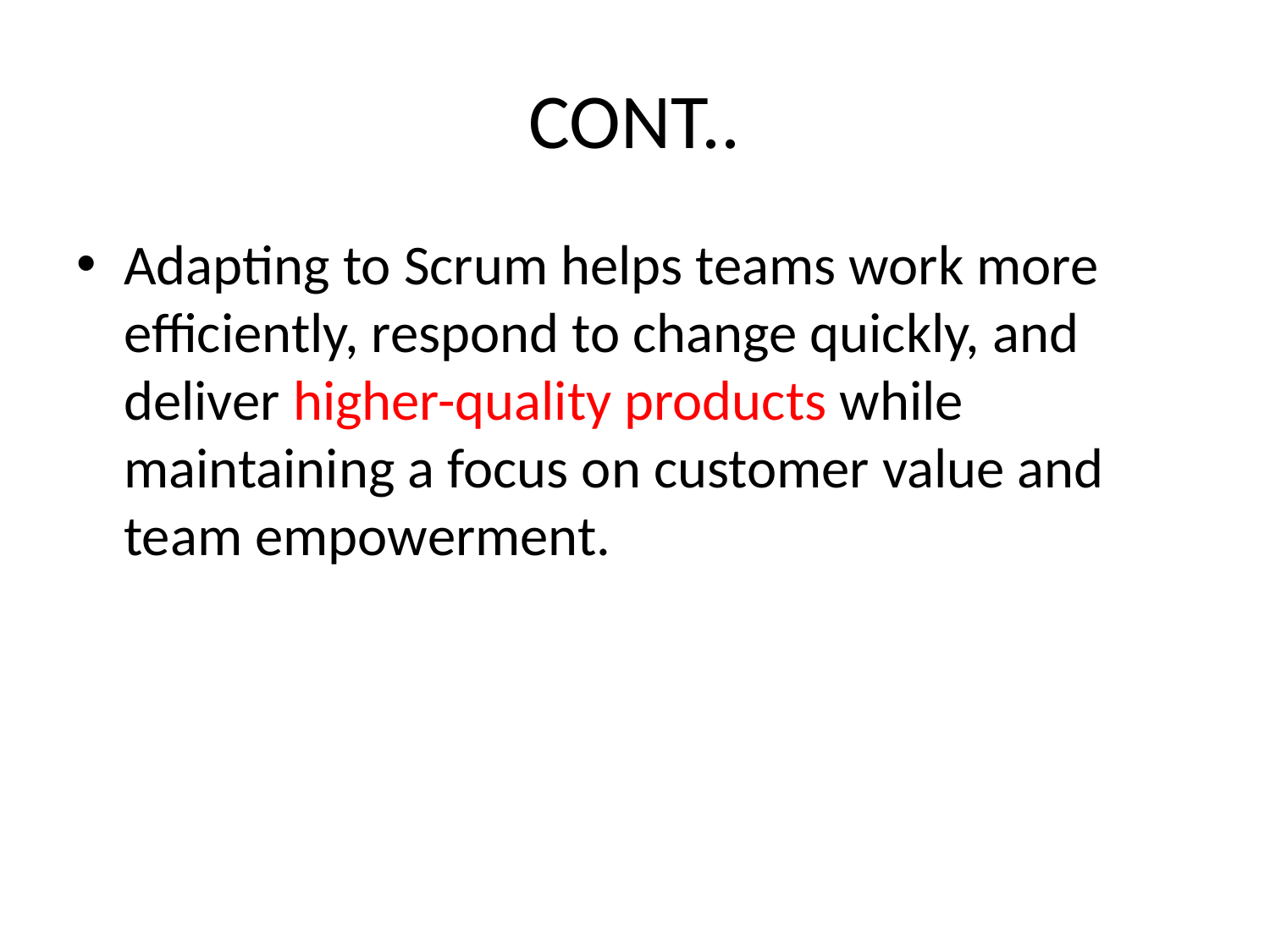

# CONT..
Adapting to Scrum helps teams work more efficiently, respond to change quickly, and deliver higher-quality products while maintaining a focus on customer value and team empowerment.